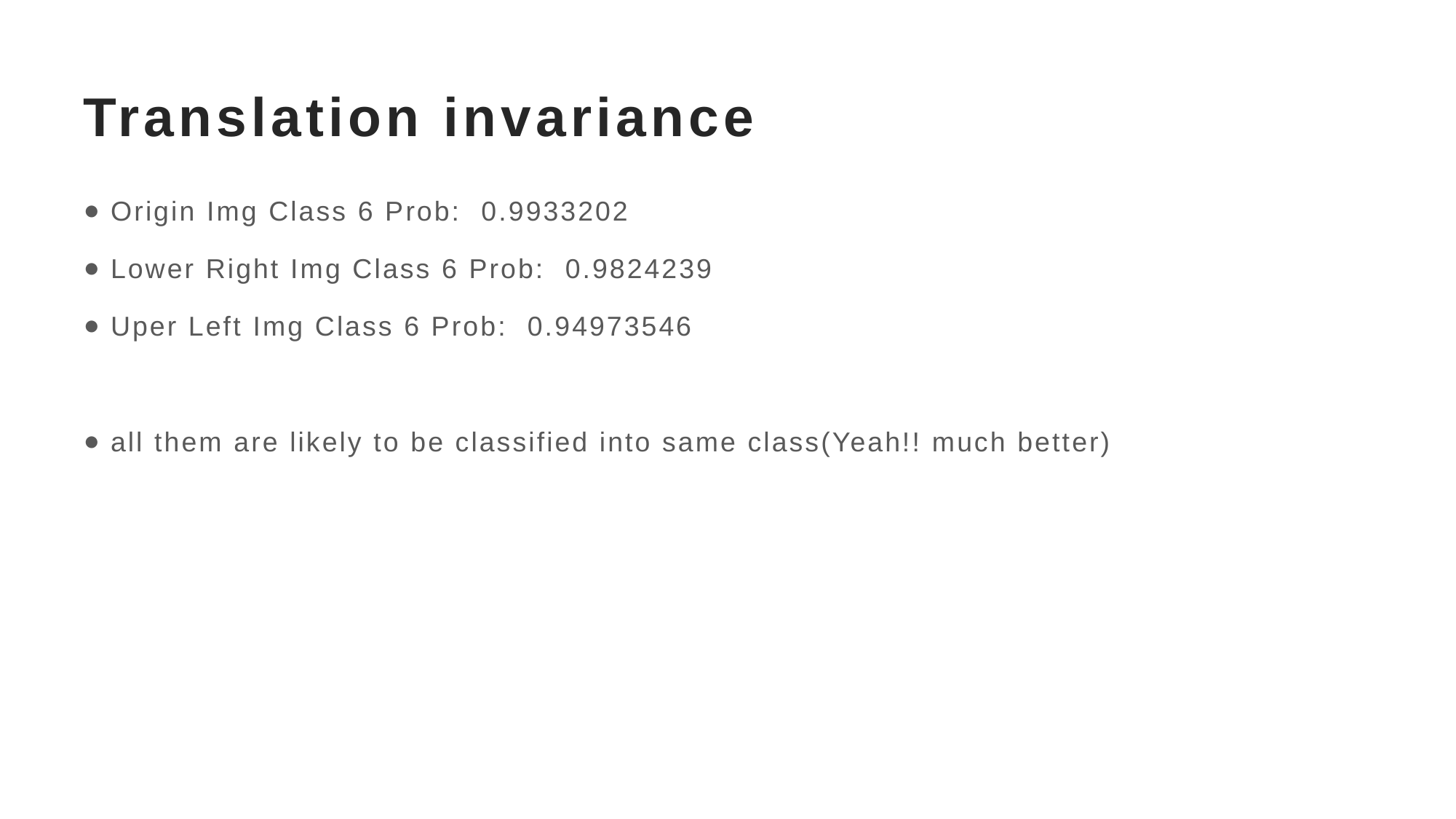

# Translation invariance
Origin Img Class 6 Prob:  0.9933202
Lower Right Img Class 6 Prob:  0.9824239
Uper Left Img Class 6 Prob:  0.94973546

all them are likely to be classified into same class(Yeah!! much better)